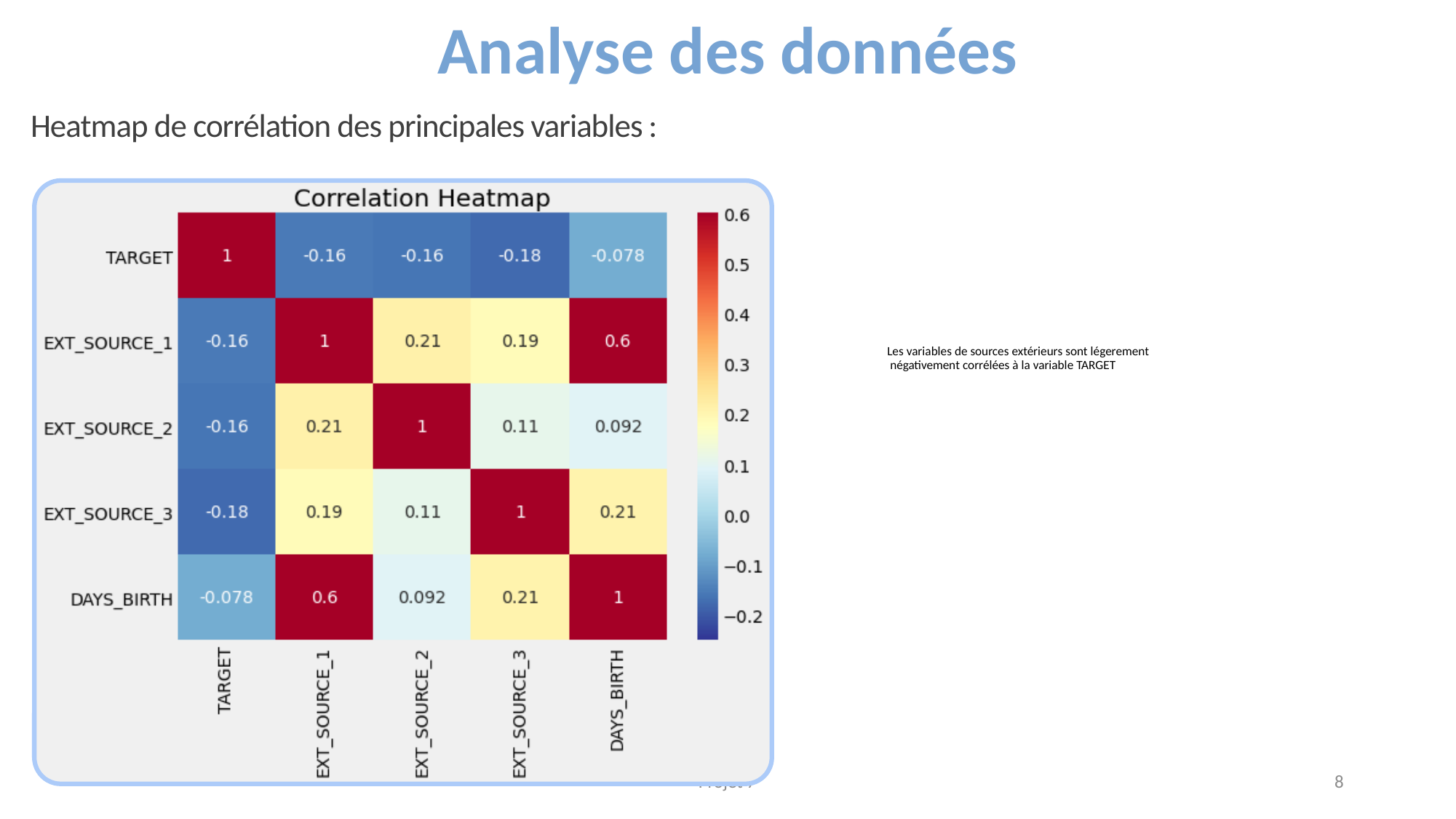

Analyse des données
Heatmap de corrélation des principales variables :

Les variables de sources extérieurs sont légerement
 négativement corrélées à la variable TARGET
Projet 7
8